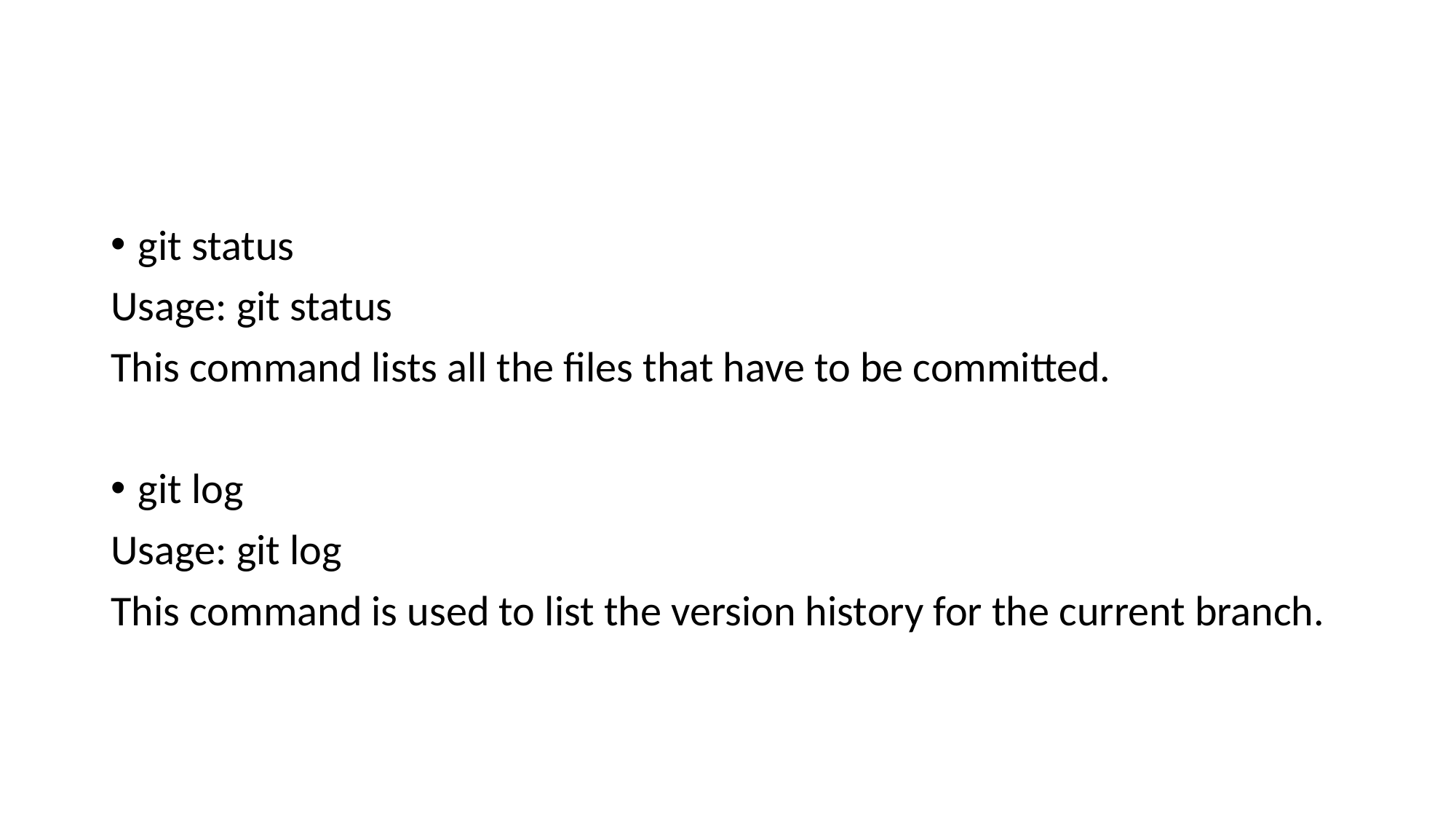

#
git status
Usage: git status
This command lists all the files that have to be committed.

git log
Usage: git log
This command is used to list the version history for the current branch.